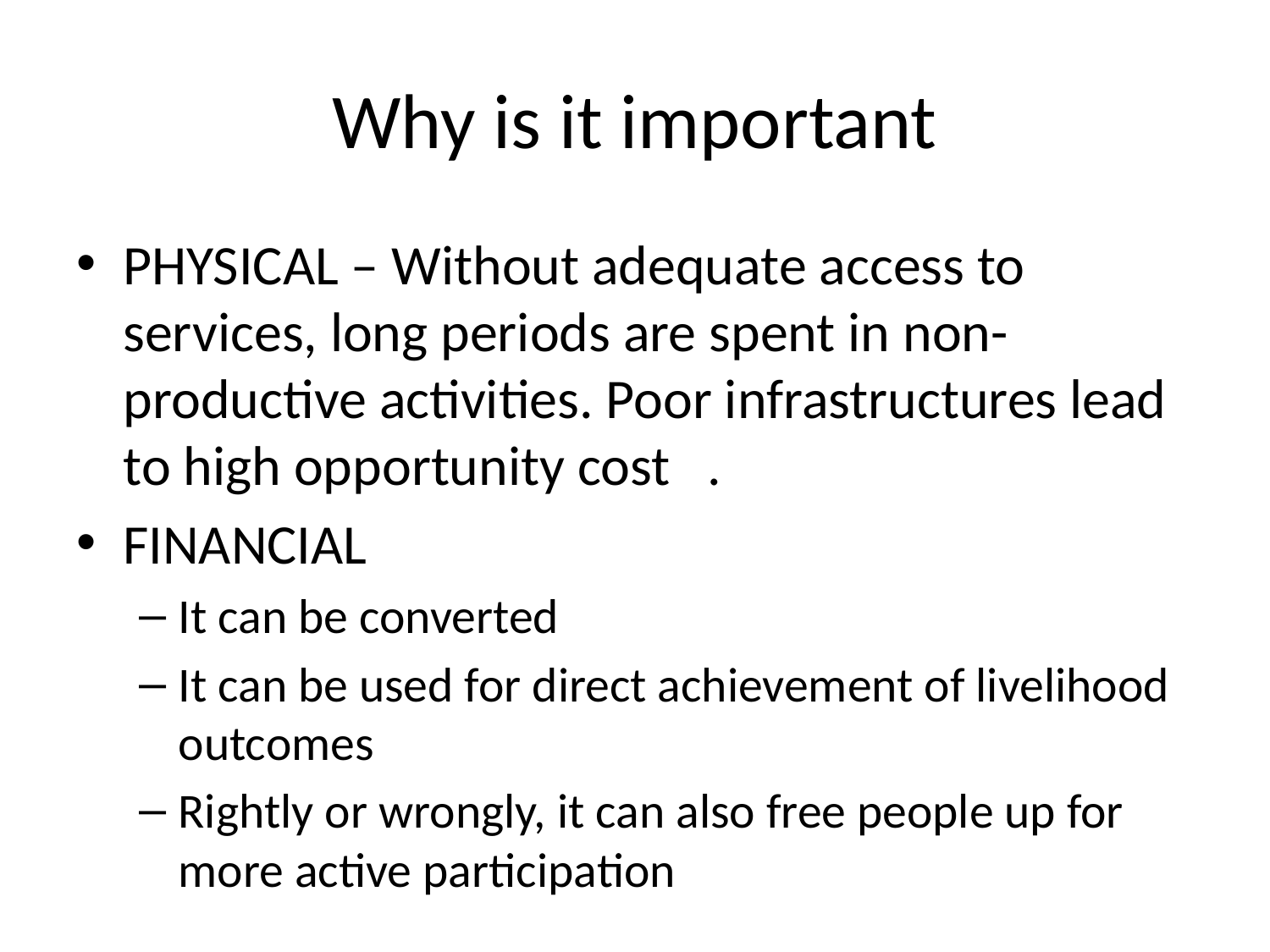

# Why is it important
PHYSICAL – Without adequate access to services, long periods are spent in non-productive activities. Poor infrastructures lead to high opportunity cost   .
FINANCIAL
It can be converted
It can be used for direct achievement of livelihood outcomes
Rightly or wrongly, it can also free people up for more active participation